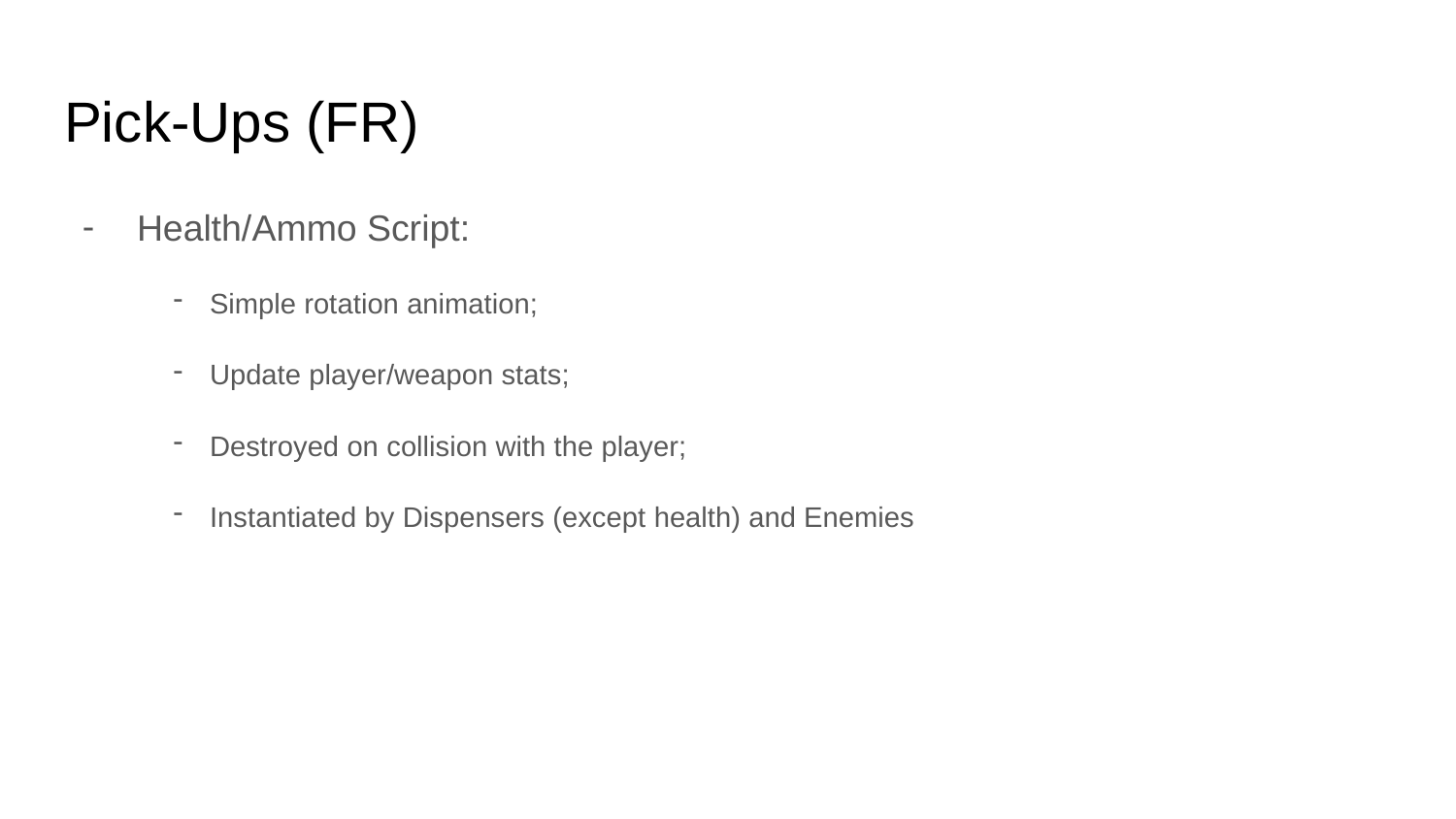

# Pick-Ups (FR)
Health/Ammo Script:
Simple rotation animation;
Update player/weapon stats;
Destroyed on collision with the player;
Instantiated by Dispensers (except health) and Enemies